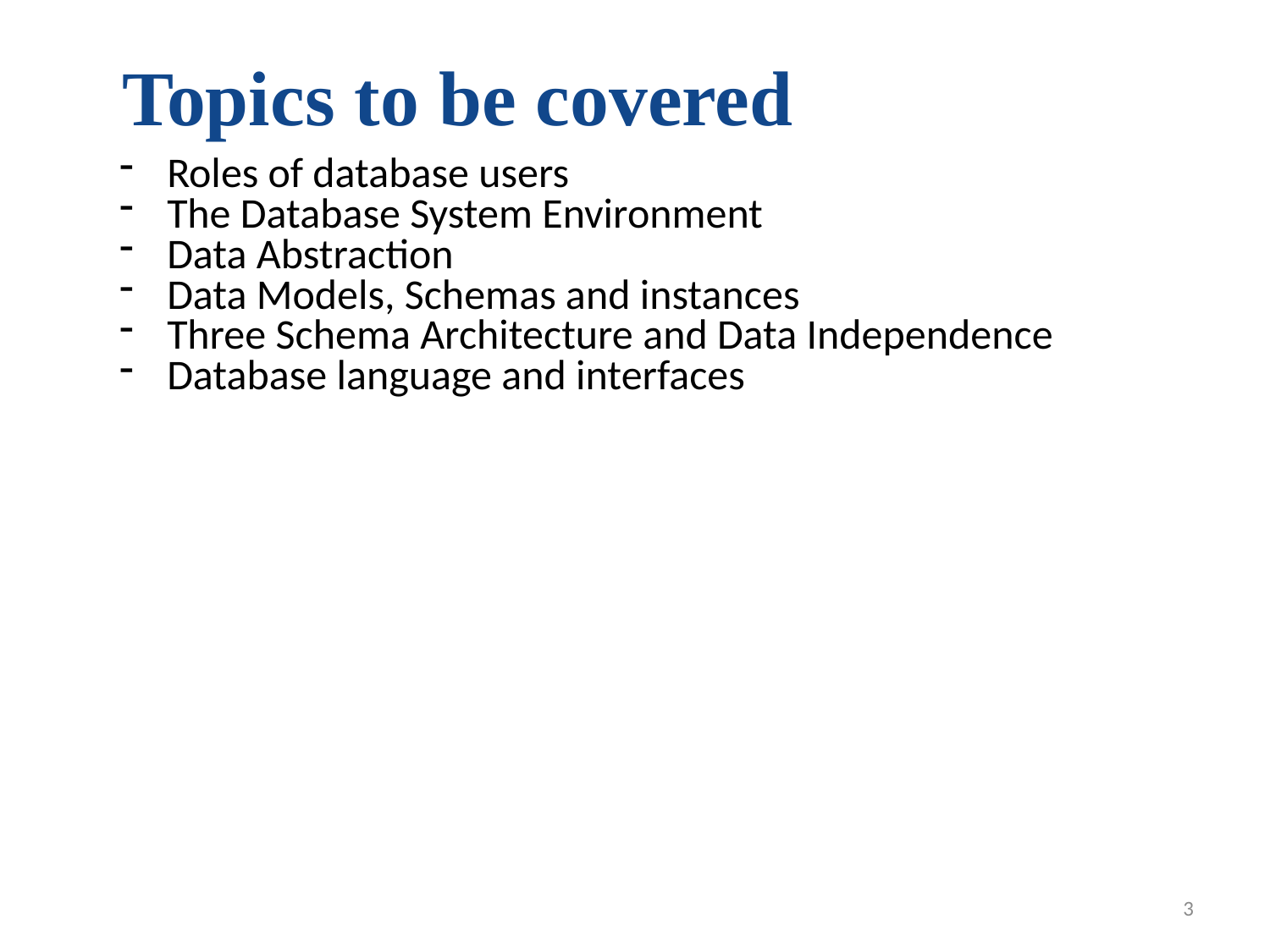

Topics to be covered
Roles of database users
The Database System Environment
Data Abstraction
Data Models, Schemas and instances
Three Schema Architecture and Data Independence
Database language and interfaces
3